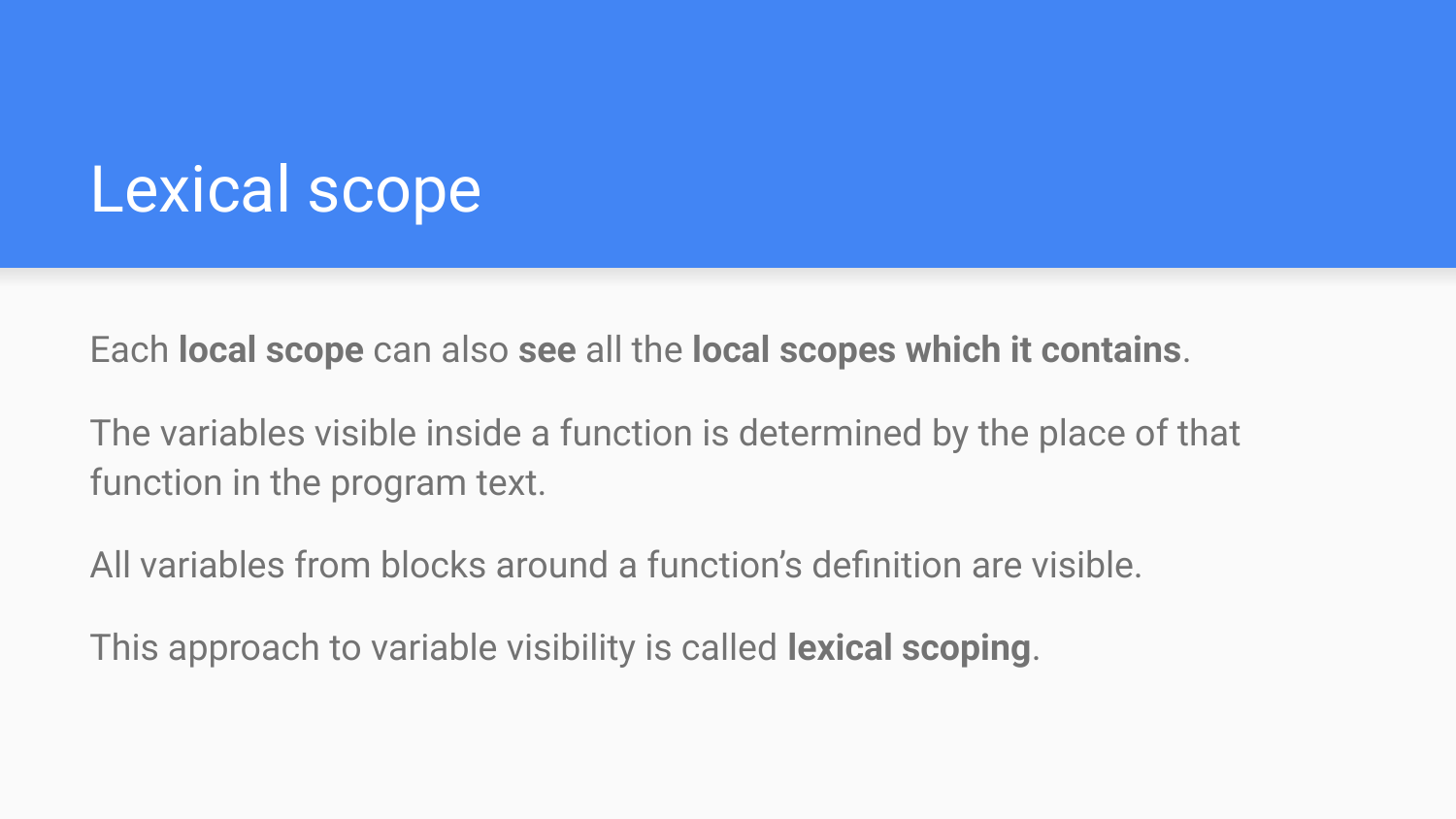

# Lexical scope
Each local scope can also see all the local scopes which it contains.
The variables visible inside a function is determined by the place of that function in the program text.
All variables from blocks around a function’s definition are visible.
This approach to variable visibility is called lexical scoping.